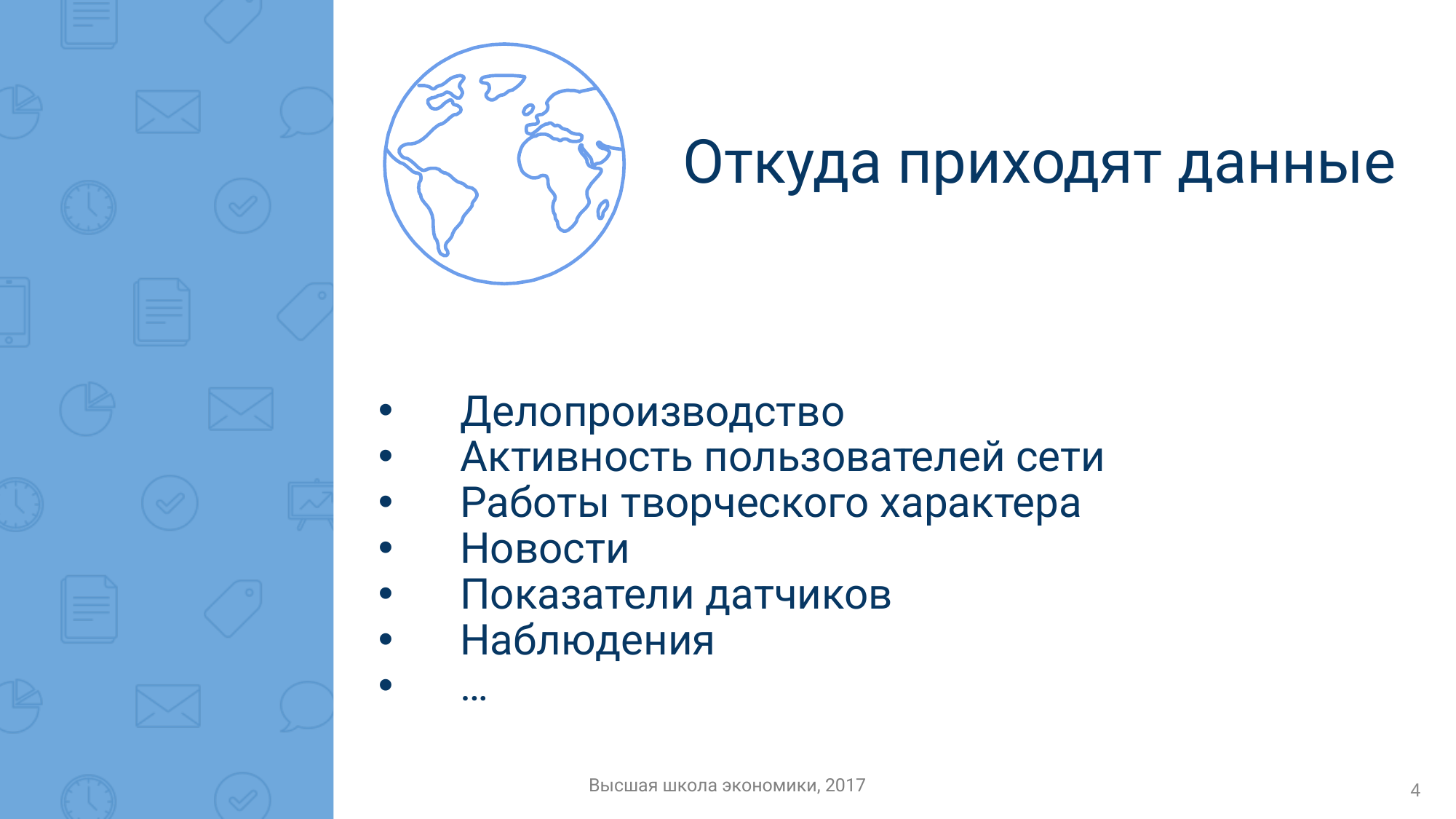

Откуда приходят данные
Делопроизводство
Активность пользователей сети
Работы творческого характера
Новости
Показатели датчиков
Наблюдения
…
Высшая школа экономики, 2017
4